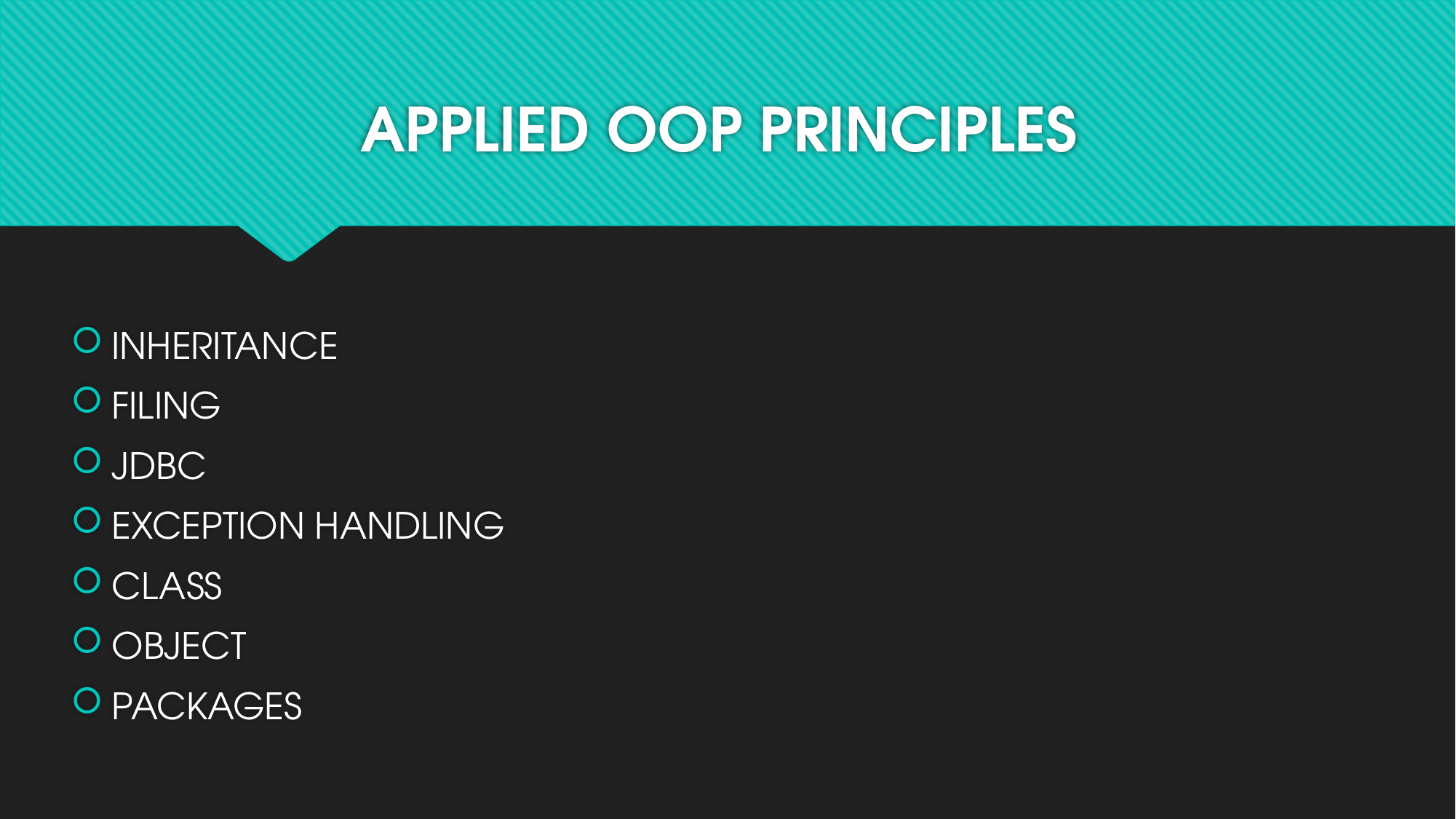

# APPLIED OOP PRINCIPLES
INHERITANCE
FILING
JDBC
EXCEPTION HANDLING
CLASS
OBJECT
PACKAGES